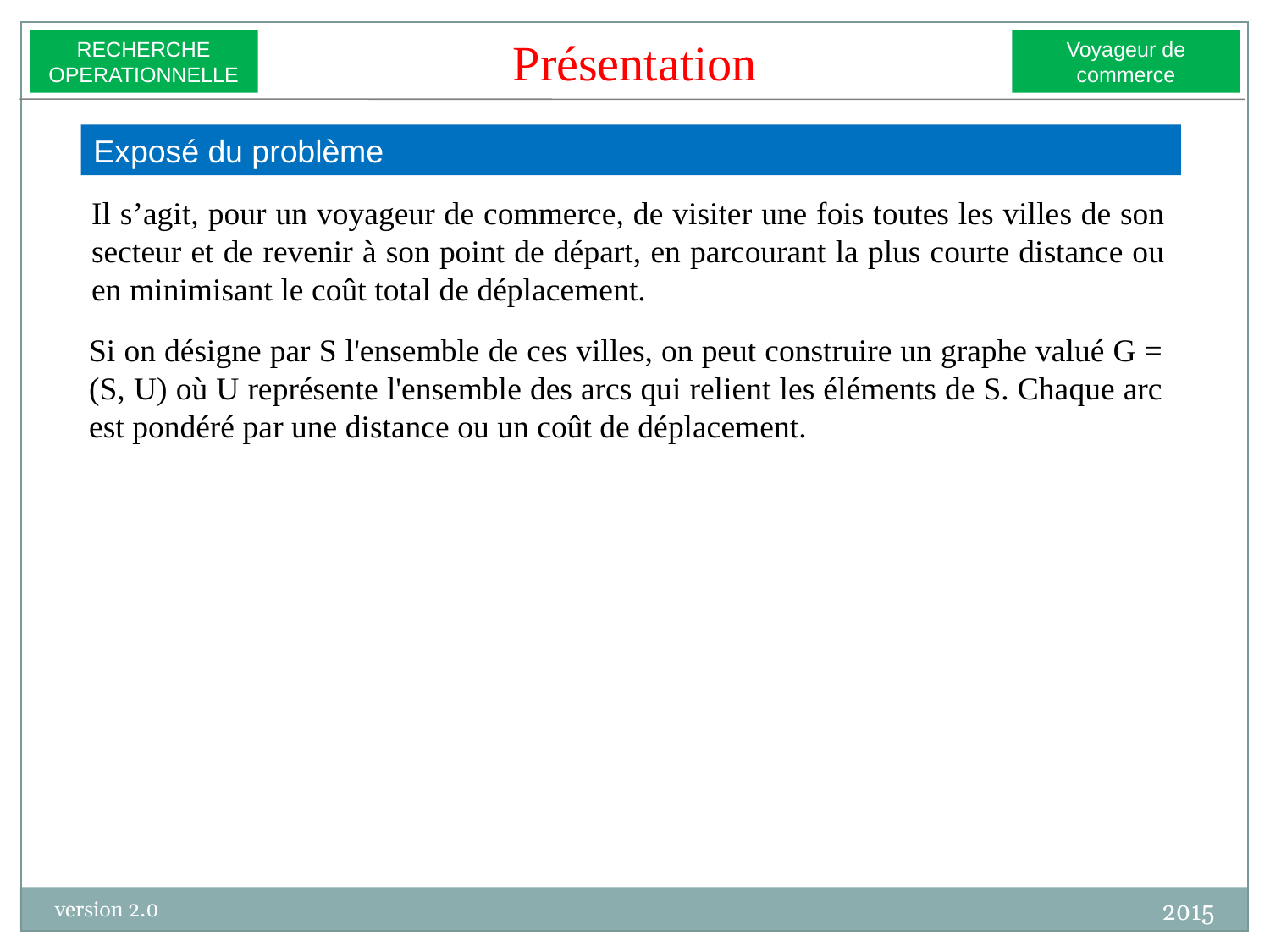

Présentation
RECHERCHE
OPERATIONNELLE
Voyageur de commerce
Exposé du problème
Il s’agit, pour un voyageur de commerce, de visiter une fois toutes les villes de son secteur et de revenir à son point de départ, en parcourant la plus courte distance ou en minimisant le coût total de déplacement.
Si on désigne par S l'ensemble de ces villes, on peut construire un graphe valué G = (S, U) où U représente l'ensemble des arcs qui relient les éléments de S. Chaque arc est pondéré par une distance ou un coût de déplacement.
2015
version 2.0